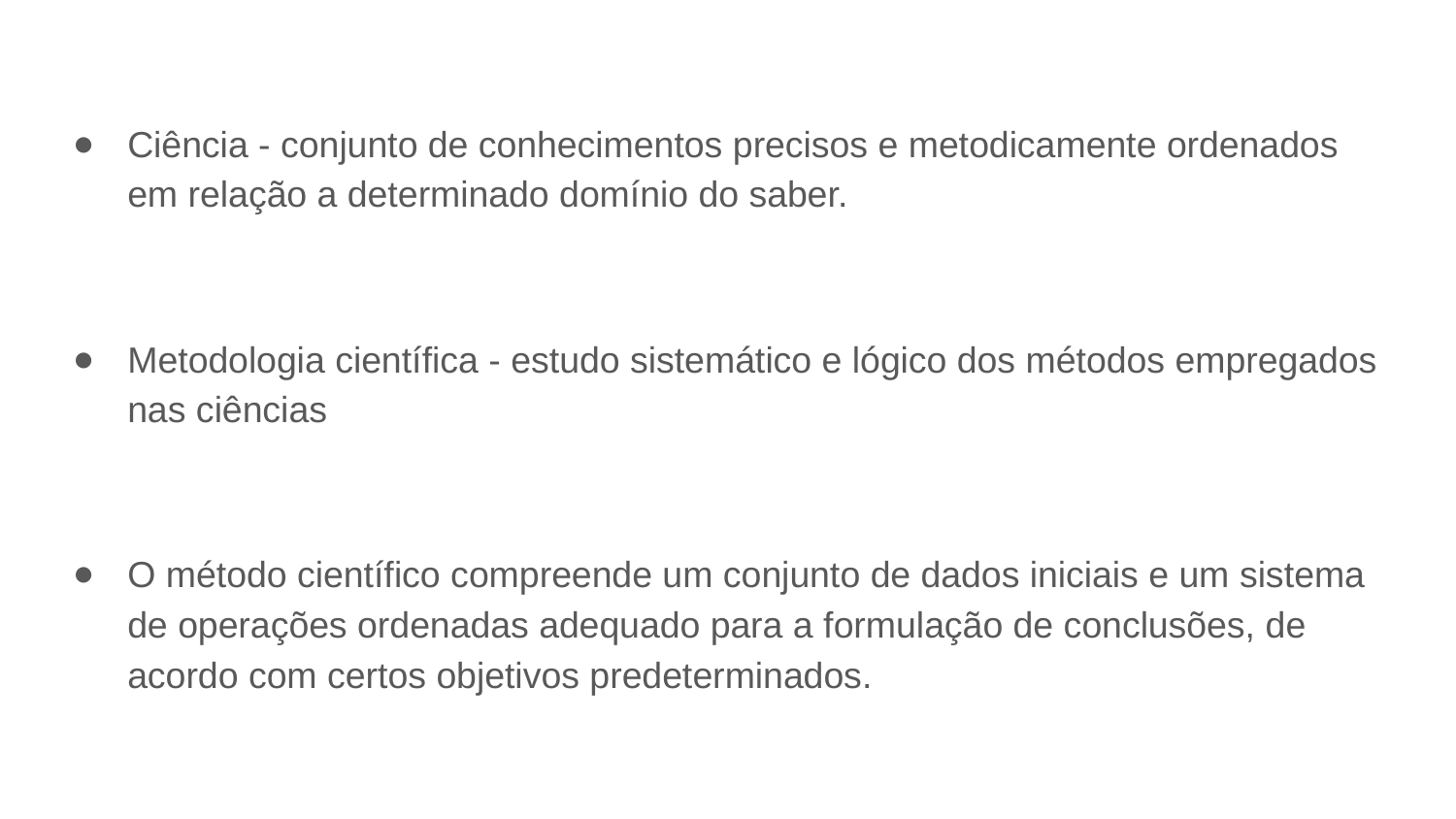

Ciência - conjunto de conhecimentos precisos e metodicamente ordenados em relação a determinado domínio do saber.

Metodologia científica - estudo sistemático e lógico dos métodos empregados nas ciências

O método científico compreende um conjunto de dados iniciais e um sistema de operações ordenadas adequado para a formulação de conclusões, de acordo com certos objetivos predeterminados.